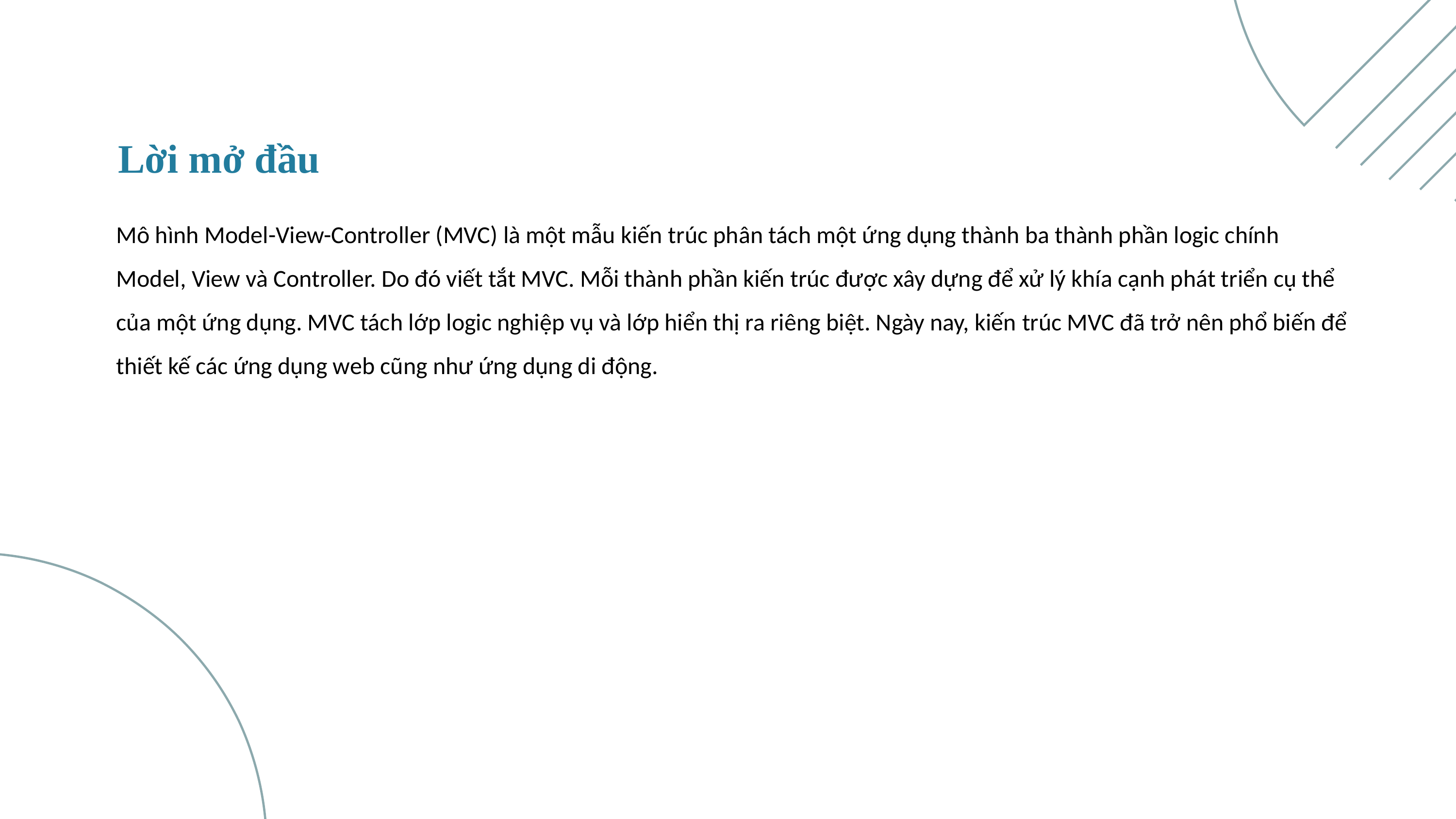

Lời mở đầu

Mô hình Model-View-Controller (MVC) là một mẫu kiến ​​trúc phân tách một ứng dụng thành ba thành phần logic chính Model, View và Controller. Do đó viết tắt MVC. Mỗi thành phần kiến ​​trúc được xây dựng để xử lý khía cạnh phát triển cụ thể của một ứng dụng. MVC tách lớp logic nghiệp vụ và lớp hiển thị ra riêng biệt. Ngày nay, kiến ​​trúc MVC đã trở nên phổ biến để thiết kế các ứng dụng web cũng như ứng dụng di động.